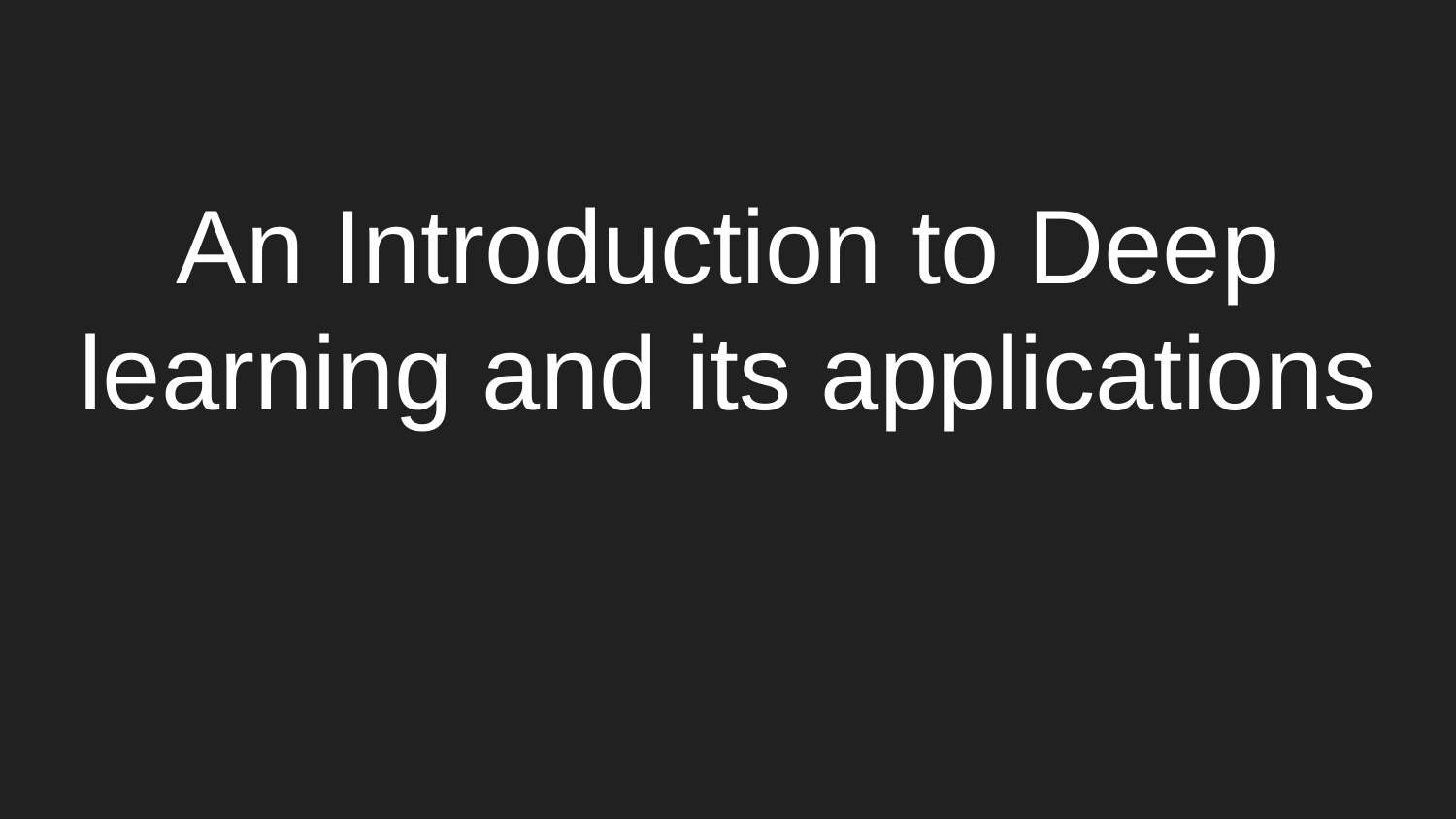

# An Introduction to Deep learning and its applications